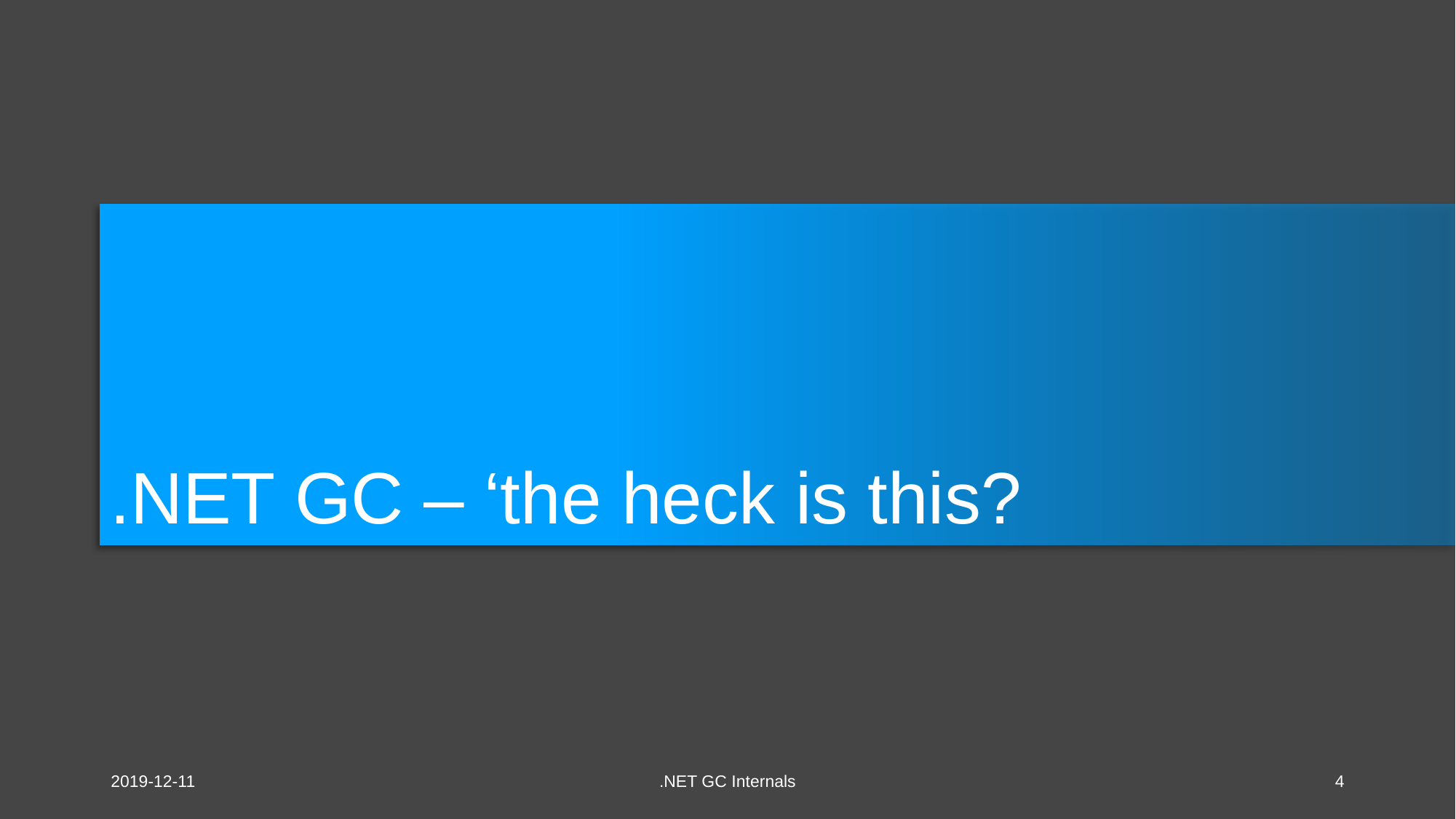

# .NET GC – ‘the heck is this?

2019-12-11
.NET GC Internals
4